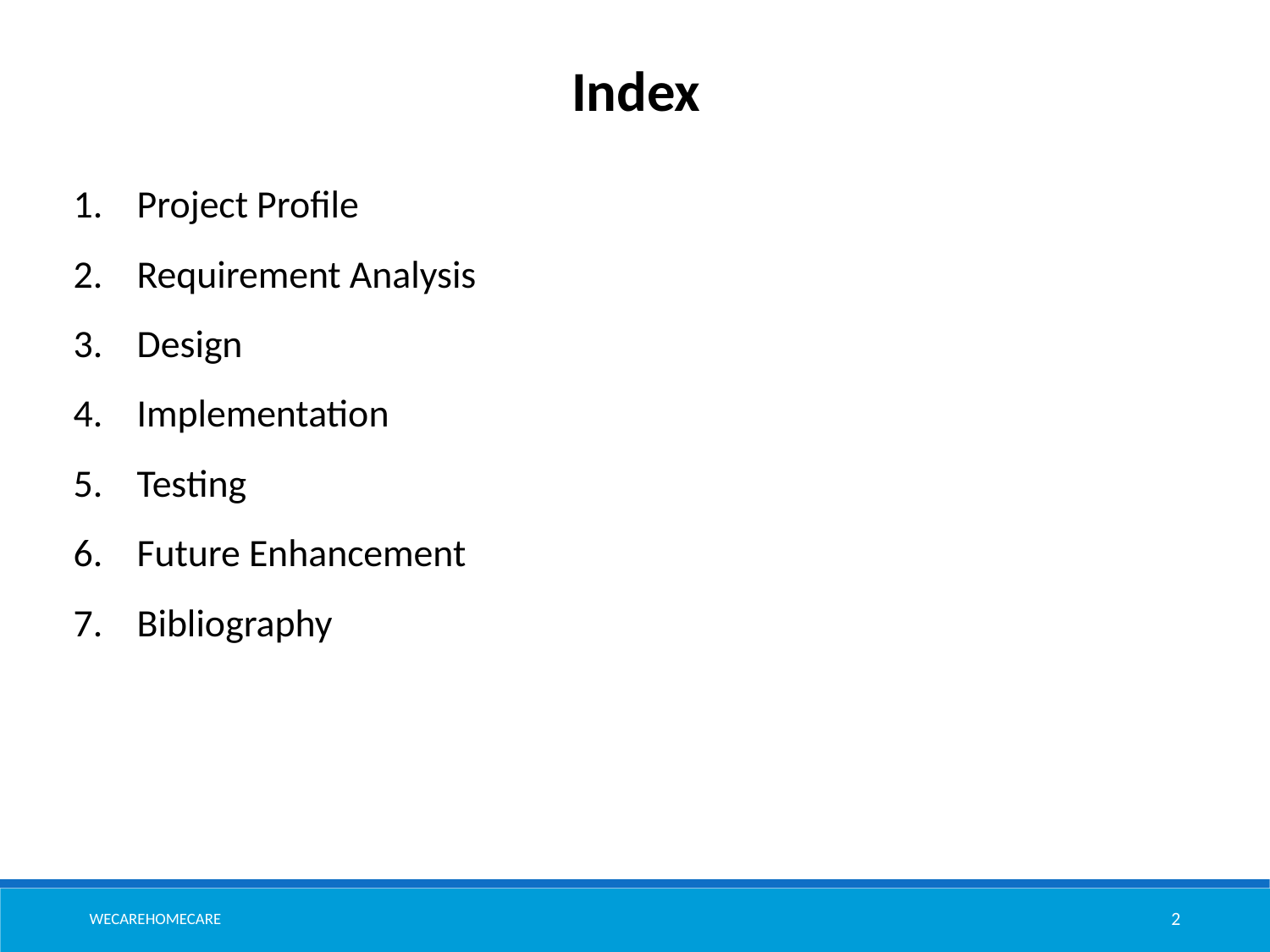

Index
Project Profile
Requirement Analysis
Design
Implementation
Testing
Future Enhancement
Bibliography
Wecarehomecare
2